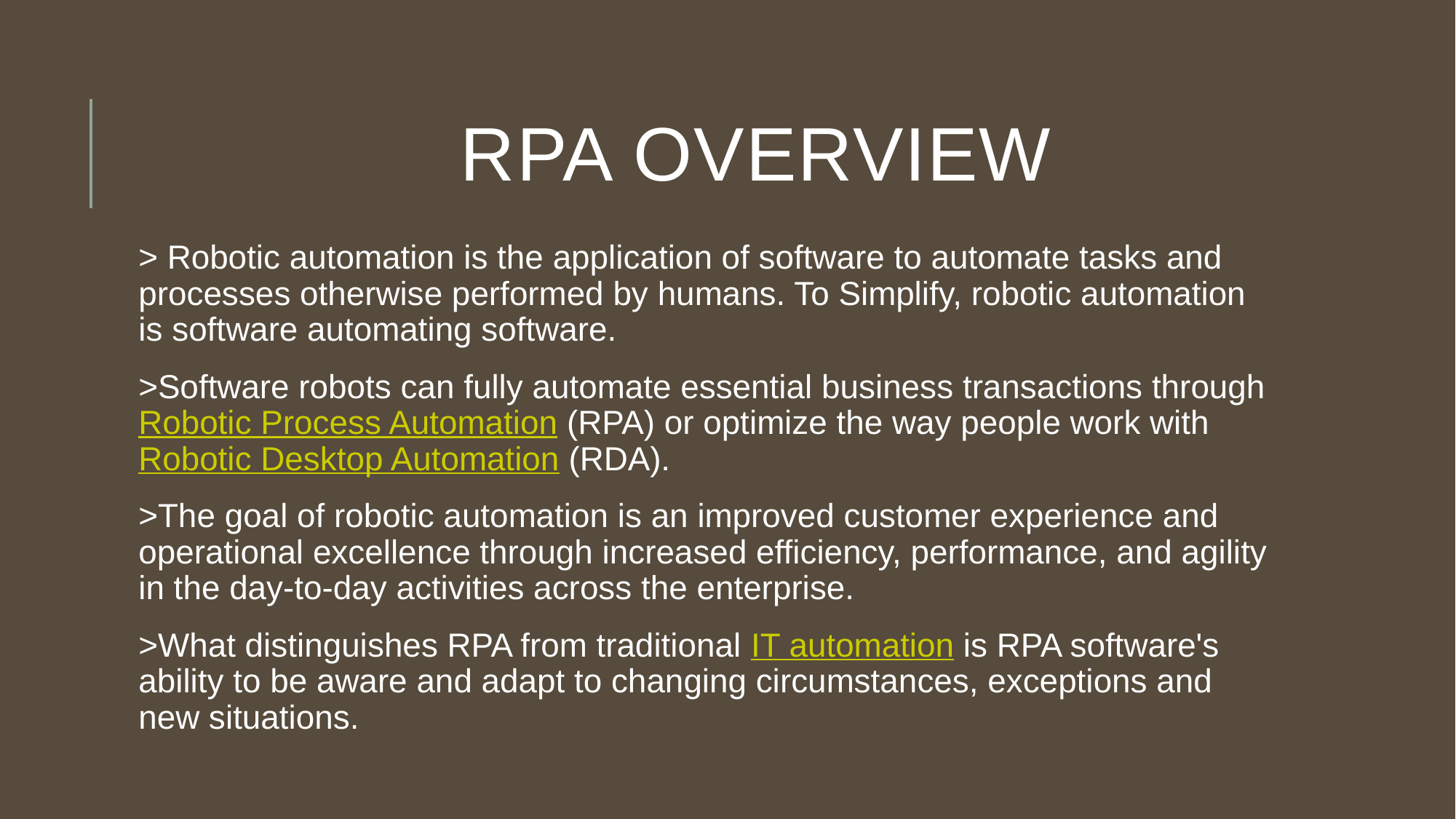

# RPA OVERVIEW
> Robotic automation is the application of software to automate tasks and processes otherwise performed by humans. To Simplify, robotic automation is software automating software.
>Software robots can fully automate essential business transactions through Robotic Process Automation (RPA) or optimize the way people work with Robotic Desktop Automation (RDA).
>The goal of robotic automation is an improved customer experience and operational excellence through increased efficiency, performance, and agility in the day-to-day activities across the enterprise.
>What distinguishes RPA from traditional IT automation is RPA software's ability to be aware and adapt to changing circumstances, exceptions and new situations.